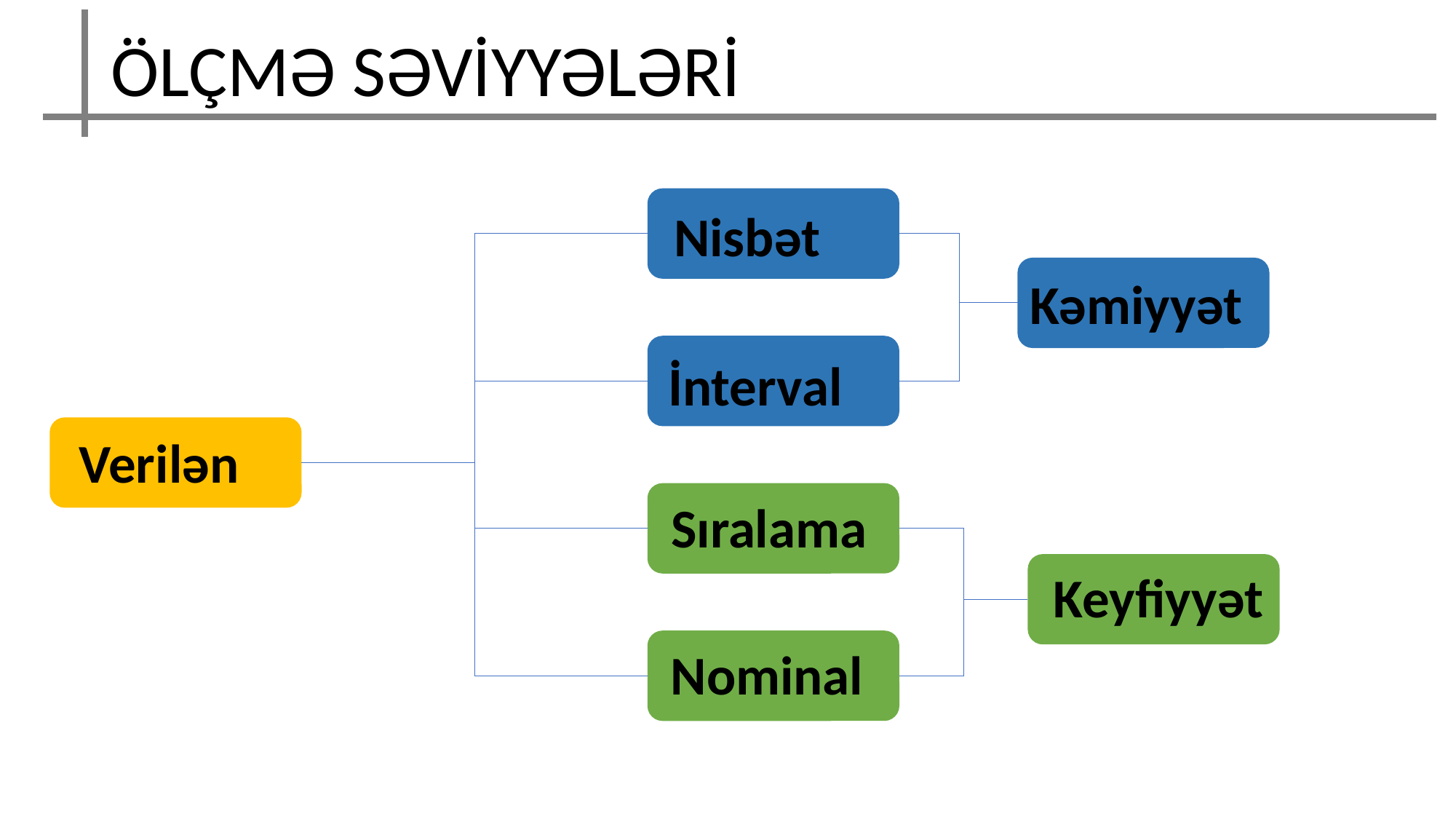

ÖLÇMƏ SƏVİYYƏLƏRİ

Nisbət

Kəmiyyət

İnterval

Verilən

Sıralama

Keyfiyyət

Nominal